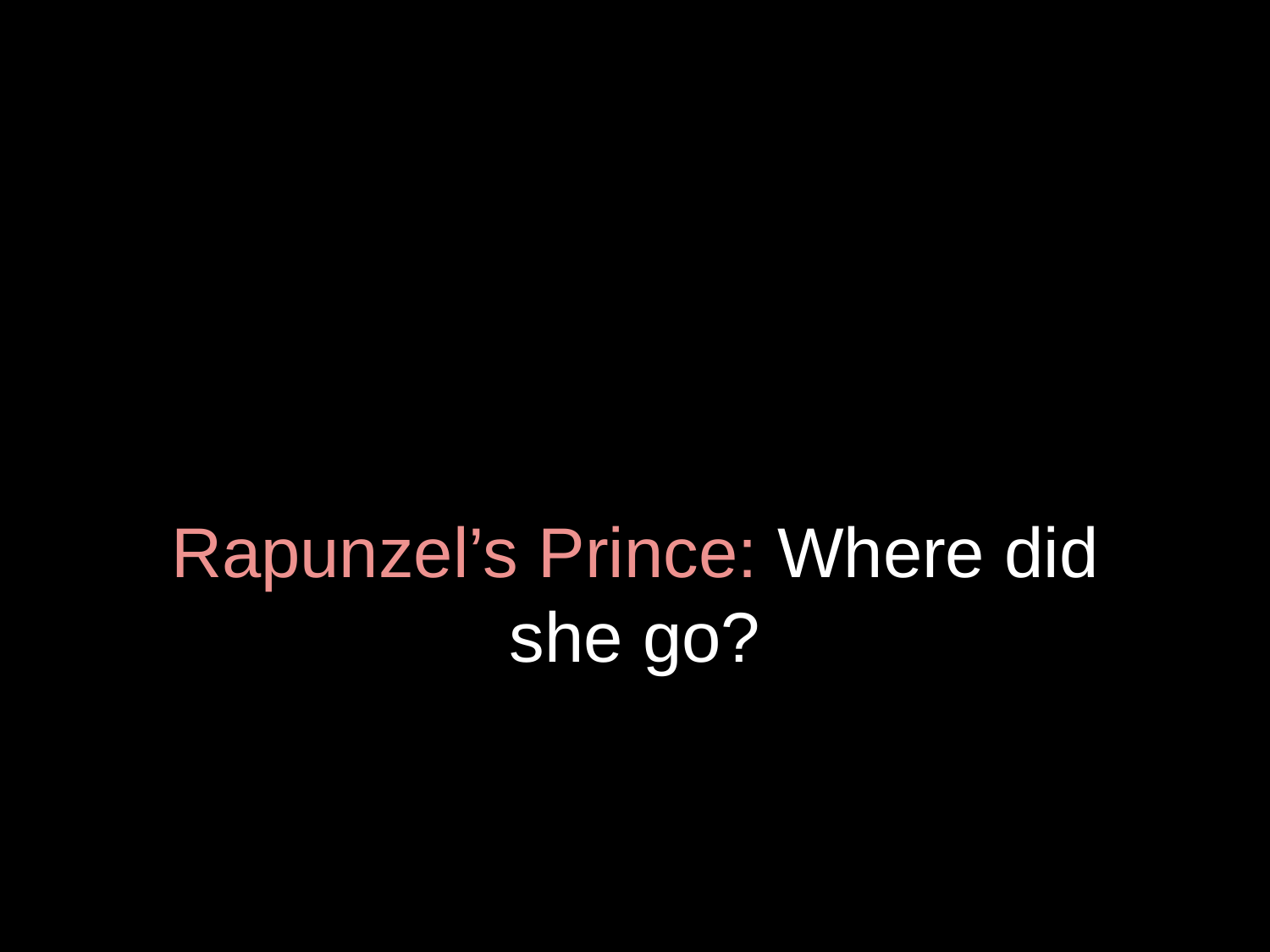

# Rapunzel’s Prince: Where did she go?